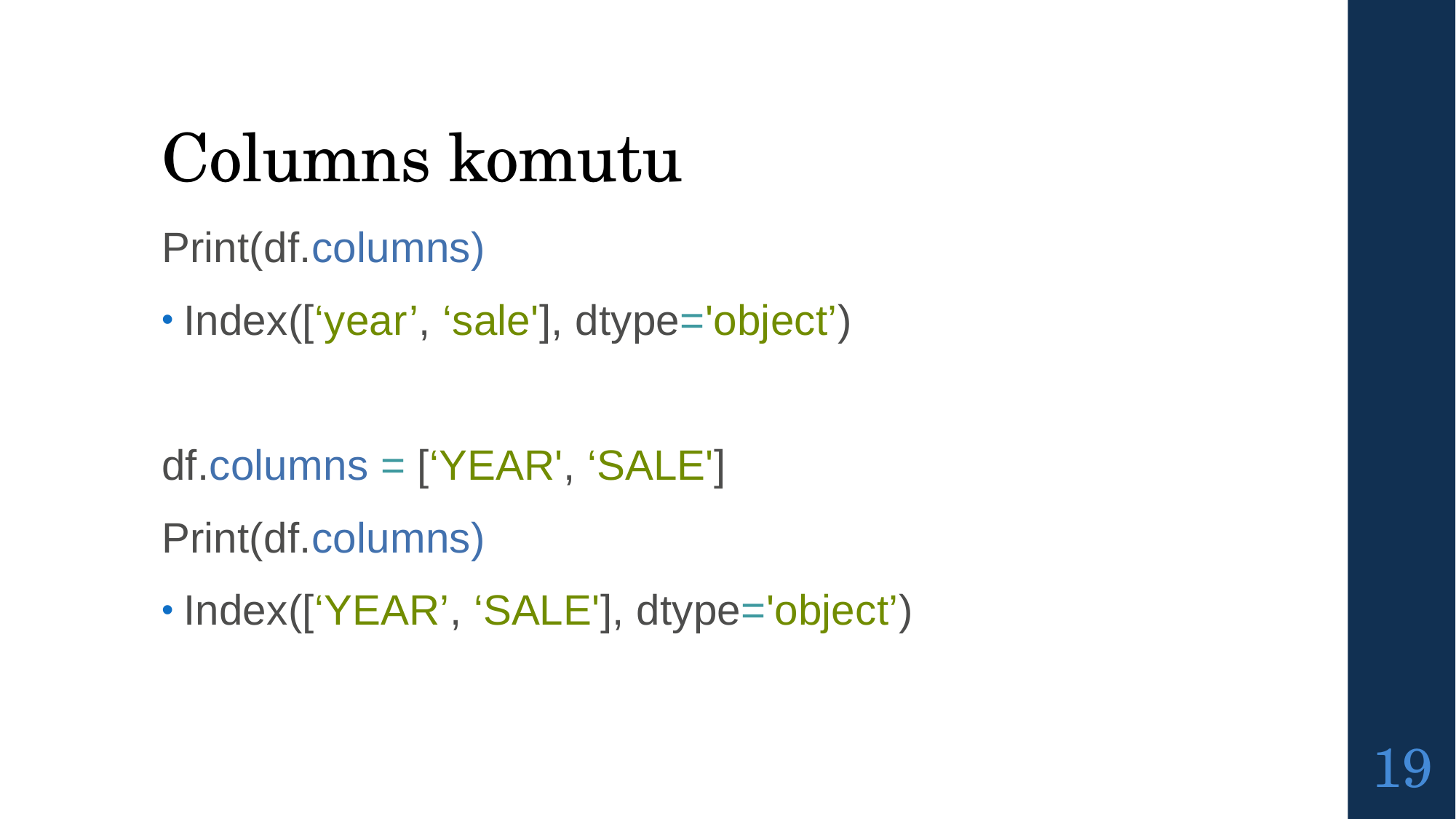

# Columns komutu
Print(df.columns)
Index([‘year’, ‘sale'], dtype='object’)

df.columns = [‘YEAR', ‘SALE']
Print(df.columns)
Index([‘YEAR’, ‘SALE'], dtype='object’)
19